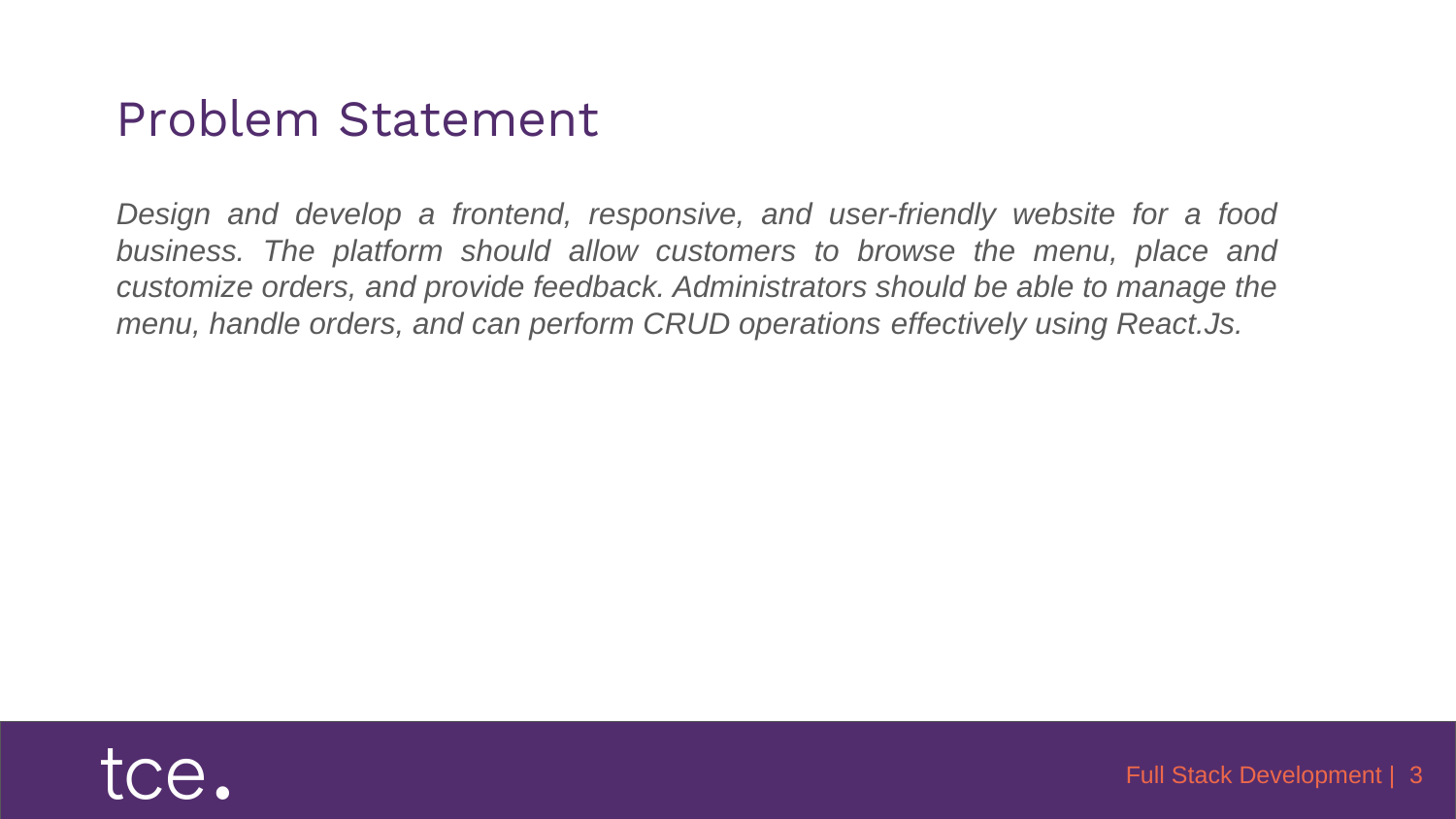

# Problem Statement
Design and develop a frontend, responsive, and user-friendly website for a food business. The platform should allow customers to browse the menu, place and customize orders, and provide feedback. Administrators should be able to manage the menu, handle orders, and can perform CRUD operations effectively using React.Js.

Full Stack Development |  3